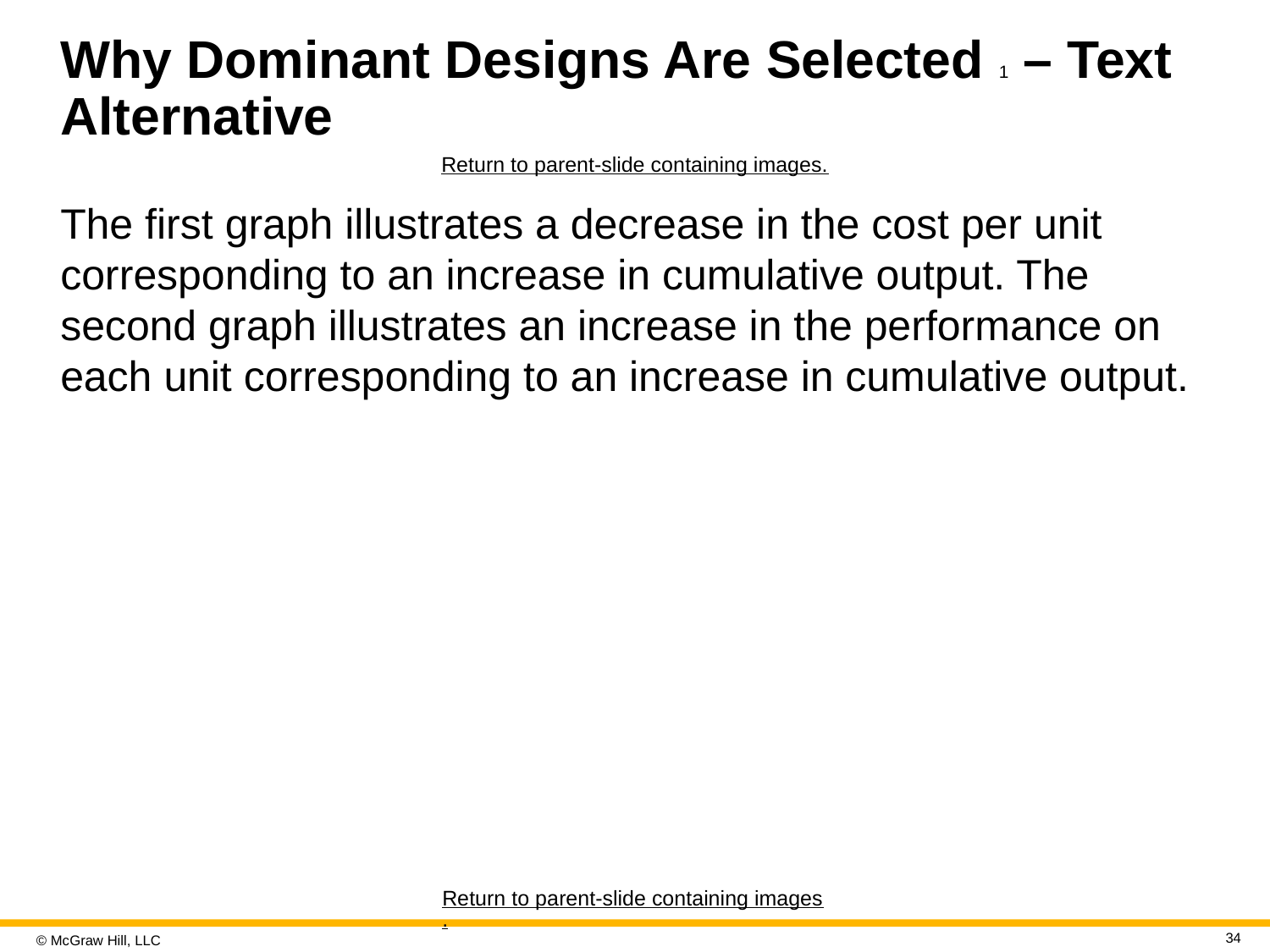

# Why Dominant Designs Are Selected 1 – Text Alternative
Return to parent-slide containing images.
The first graph illustrates a decrease in the cost per unit corresponding to an increase in cumulative output. The second graph illustrates an increase in the performance on each unit corresponding to an increase in cumulative output.
Return to parent-slide containing images.
34